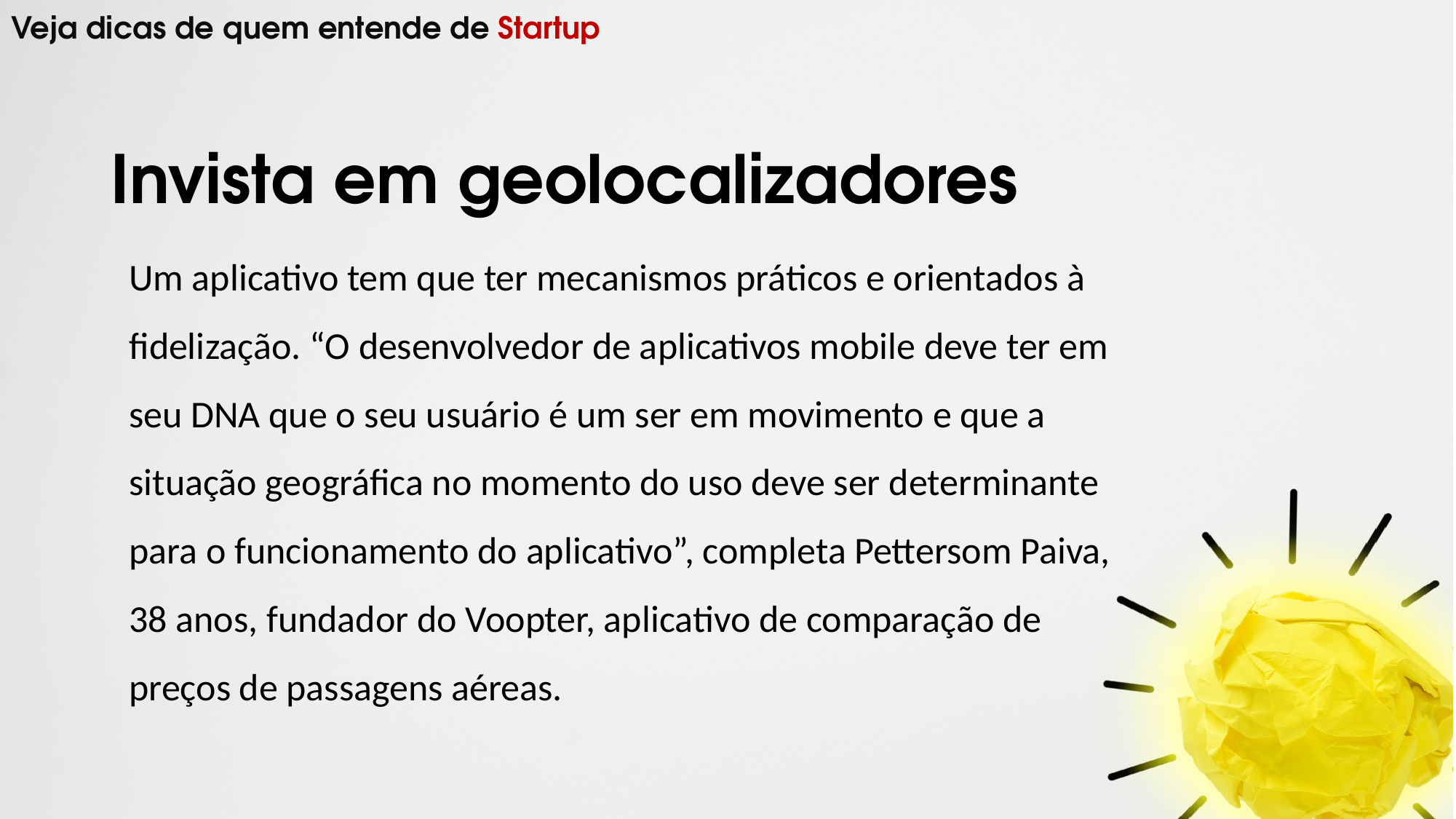

# Veja dicas de quem entende de Startup
Invista em geolocalizadores
Um aplicativo tem que ter mecanismos práticos e orientados à fidelização. “O desenvolvedor de aplicativos mobile deve ter em seu DNA que o seu usuário é um ser em movimento e que a situação geográfica no momento do uso deve ser determinante para o funcionamento do aplicativo”, completa Pettersom Paiva, 38 anos, fundador do Voopter, aplicativo de comparação de preços de passagens aéreas.